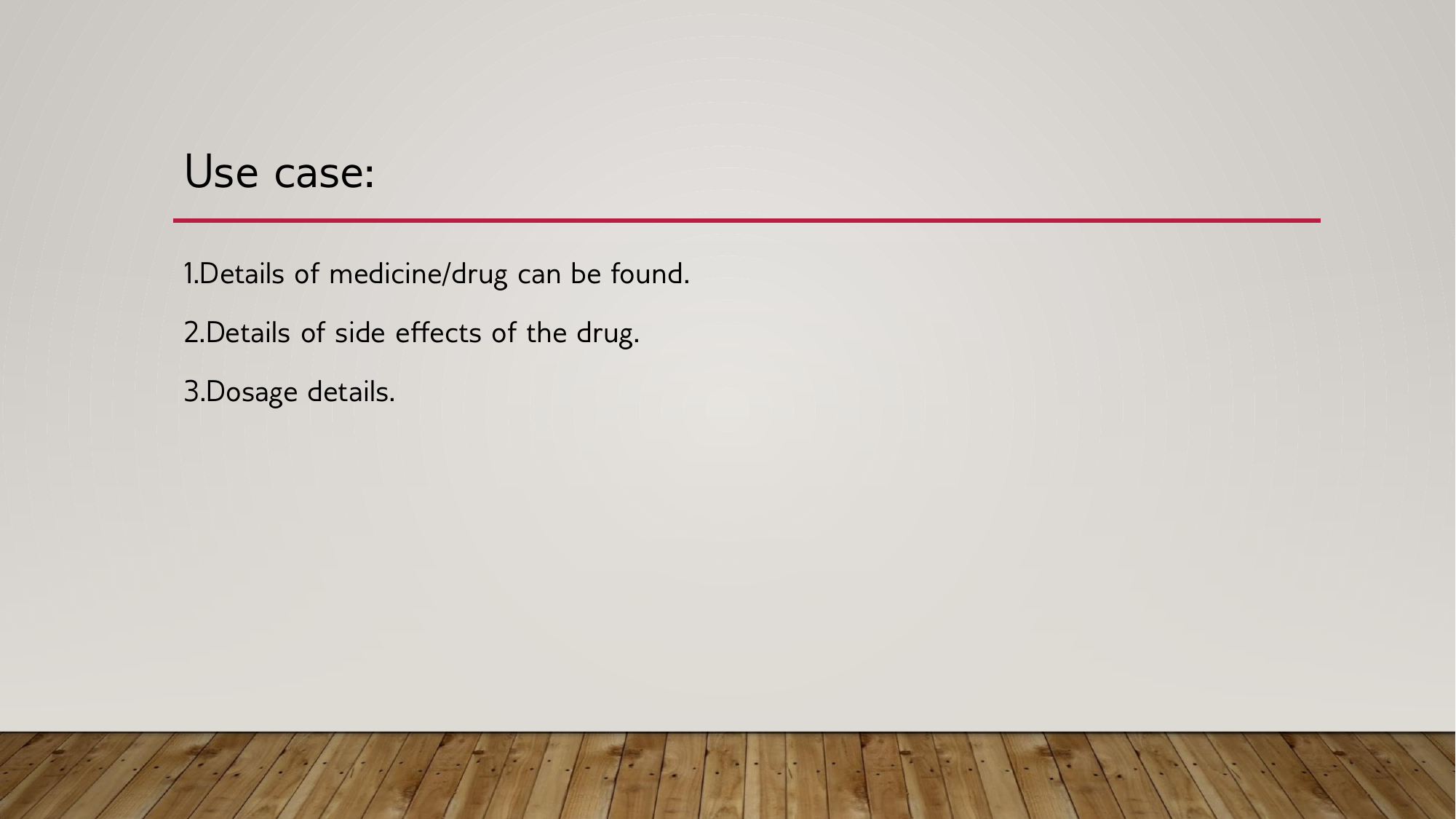

# Use case:
1.Details of medicine/drug can be found.
2.Details of side effects of the drug.
3.Dosage details.